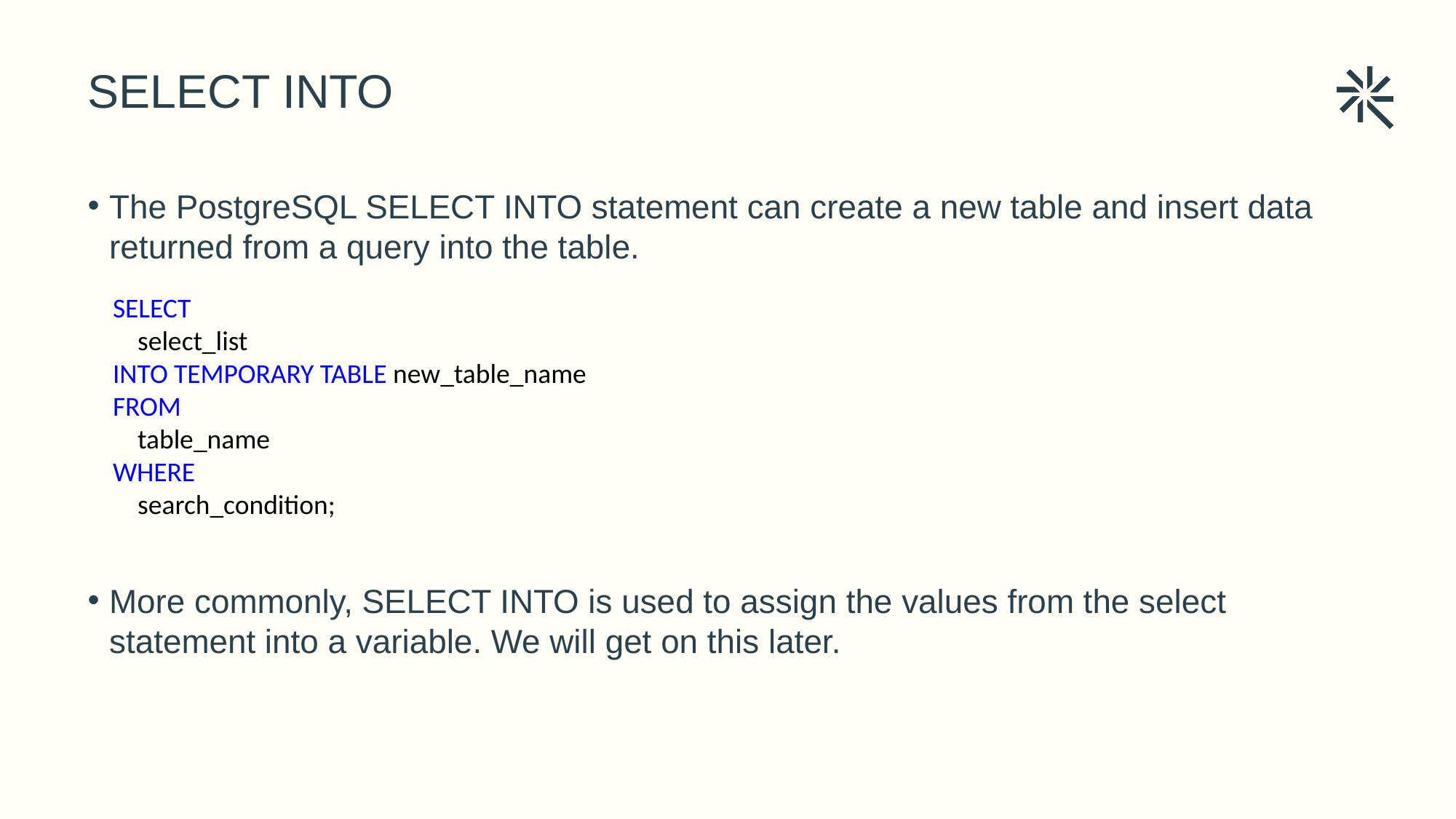

SELECT INTO
# The PostgreSQL SELECT INTO statement can create a new table and insert data returned from a query into the table.

More commonly, SELECT INTO is used to assign the values from the select statement into a variable. We will get on this later.
SELECT
    select_list
INTO TEMPORARY TABLE new_table_name
FROM
    table_name
WHERE
    search_condition;